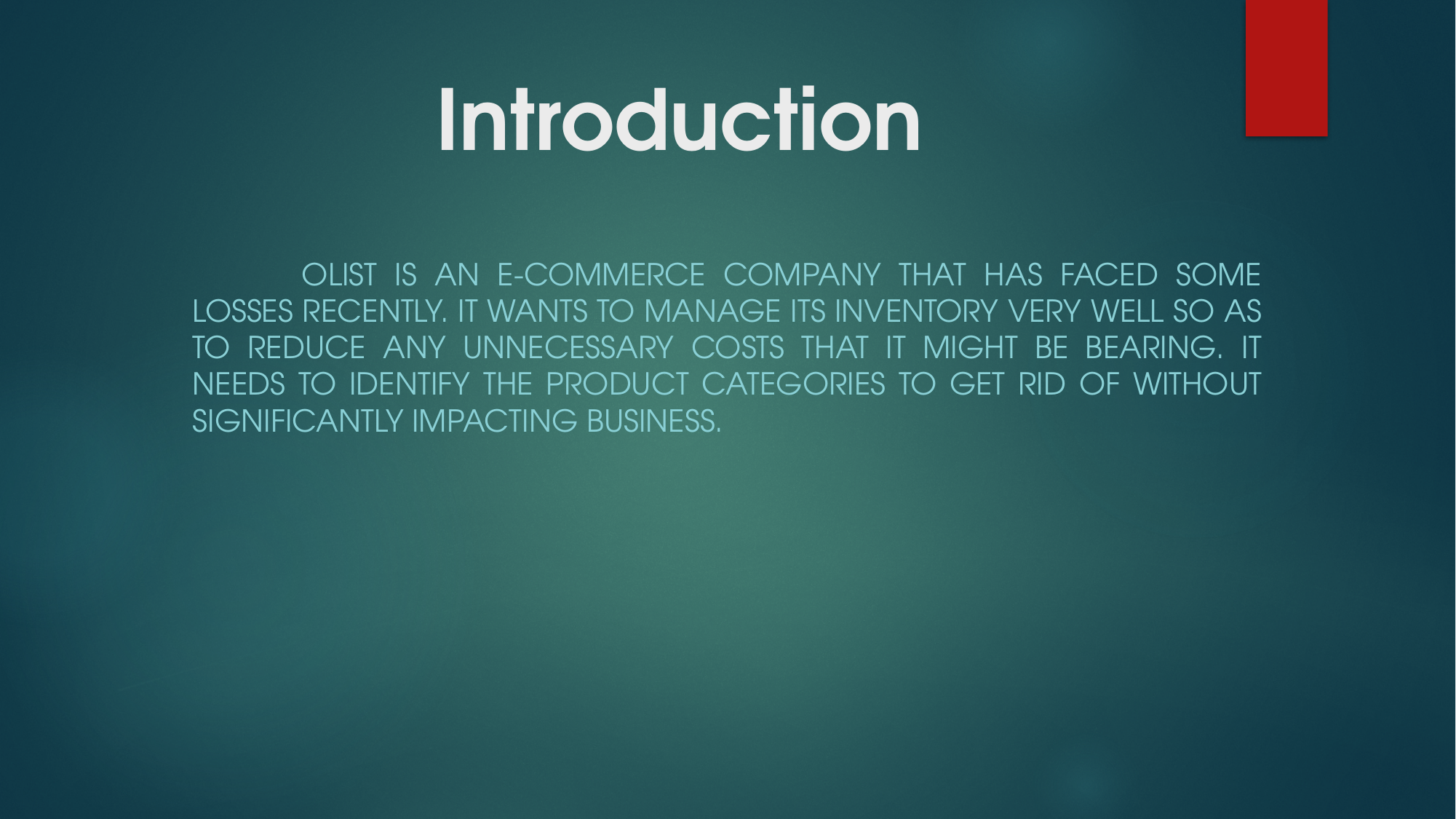

# Introduction

	OList is an e-commerce company that has faced some losses recently. It wants to manage its inventory very well so as to reduce any unnecessary costs that it might be bearing. It needs to identify the product categories to get rid of without significantly impacting business.